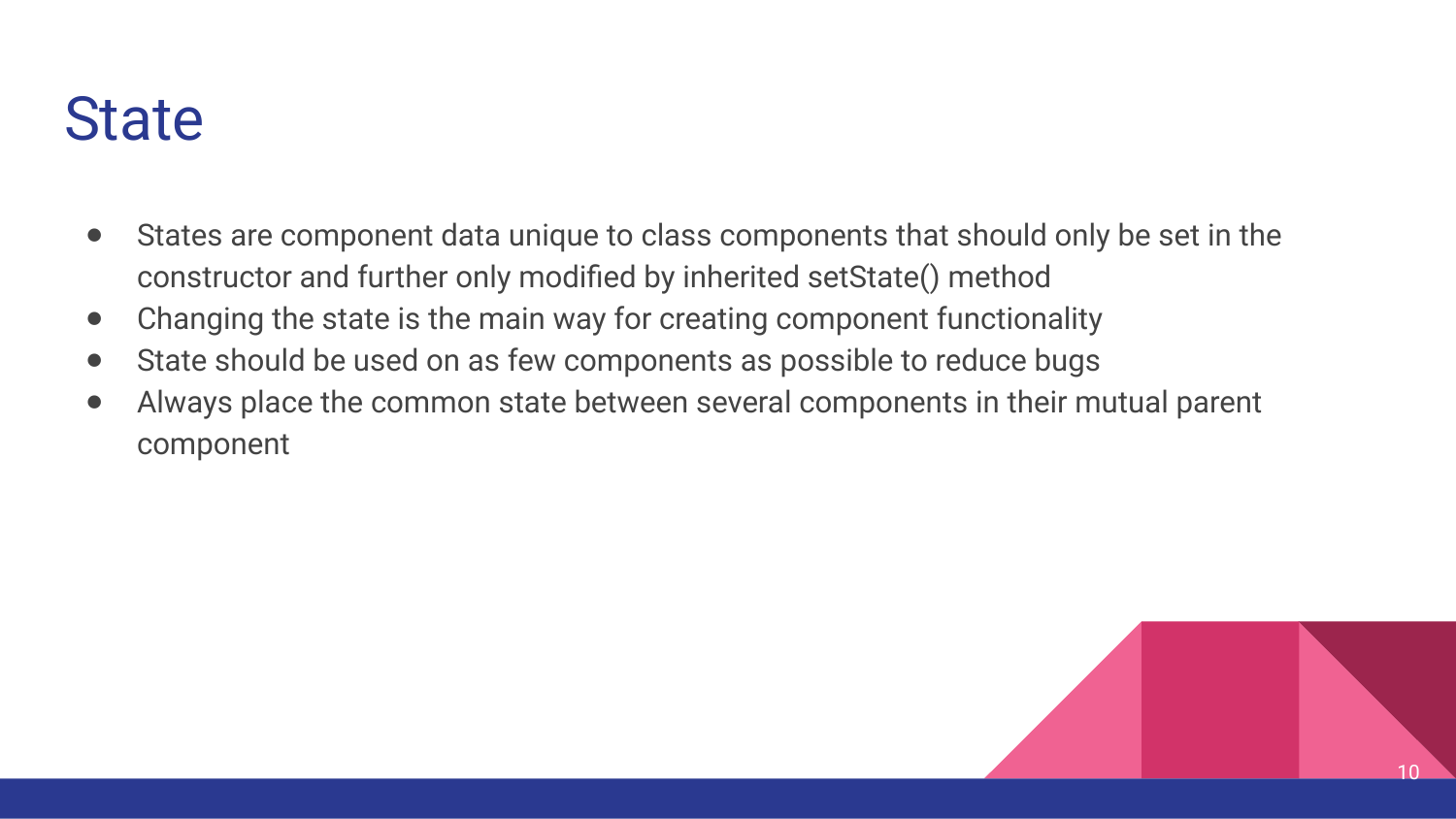

# State
States are component data unique to class components that should only be set in the constructor and further only modified by inherited setState() method
Changing the state is the main way for creating component functionality
State should be used on as few components as possible to reduce bugs
Always place the common state between several components in their mutual parent component
10